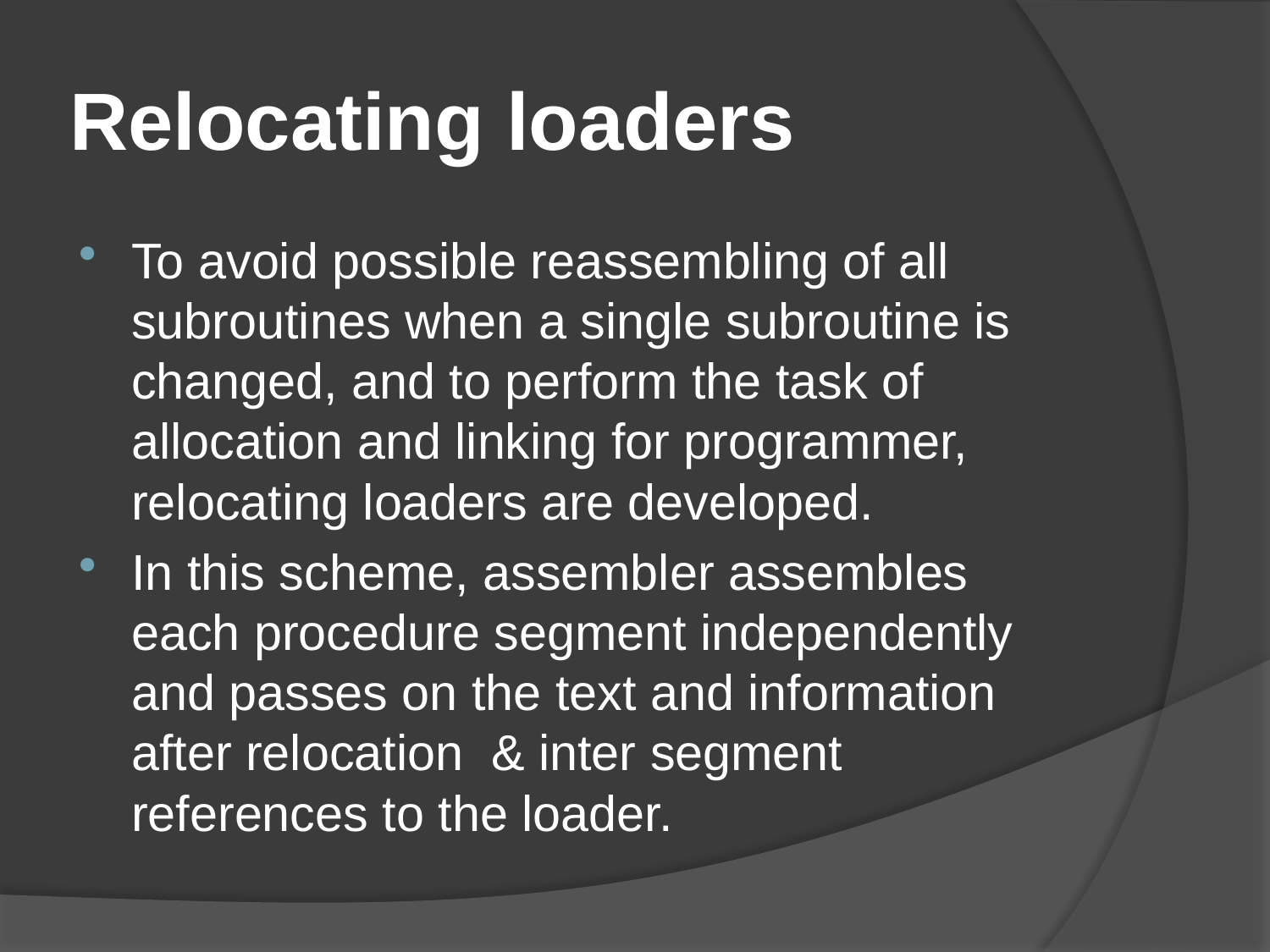

# Relocating loaders
To avoid possible reassembling of all subroutines when a single subroutine is changed, and to perform the task of allocation and linking for programmer, relocating loaders are developed.
In this scheme, assembler assembles each procedure segment independently and passes on the text and information after relocation  & inter segment references to the loader.